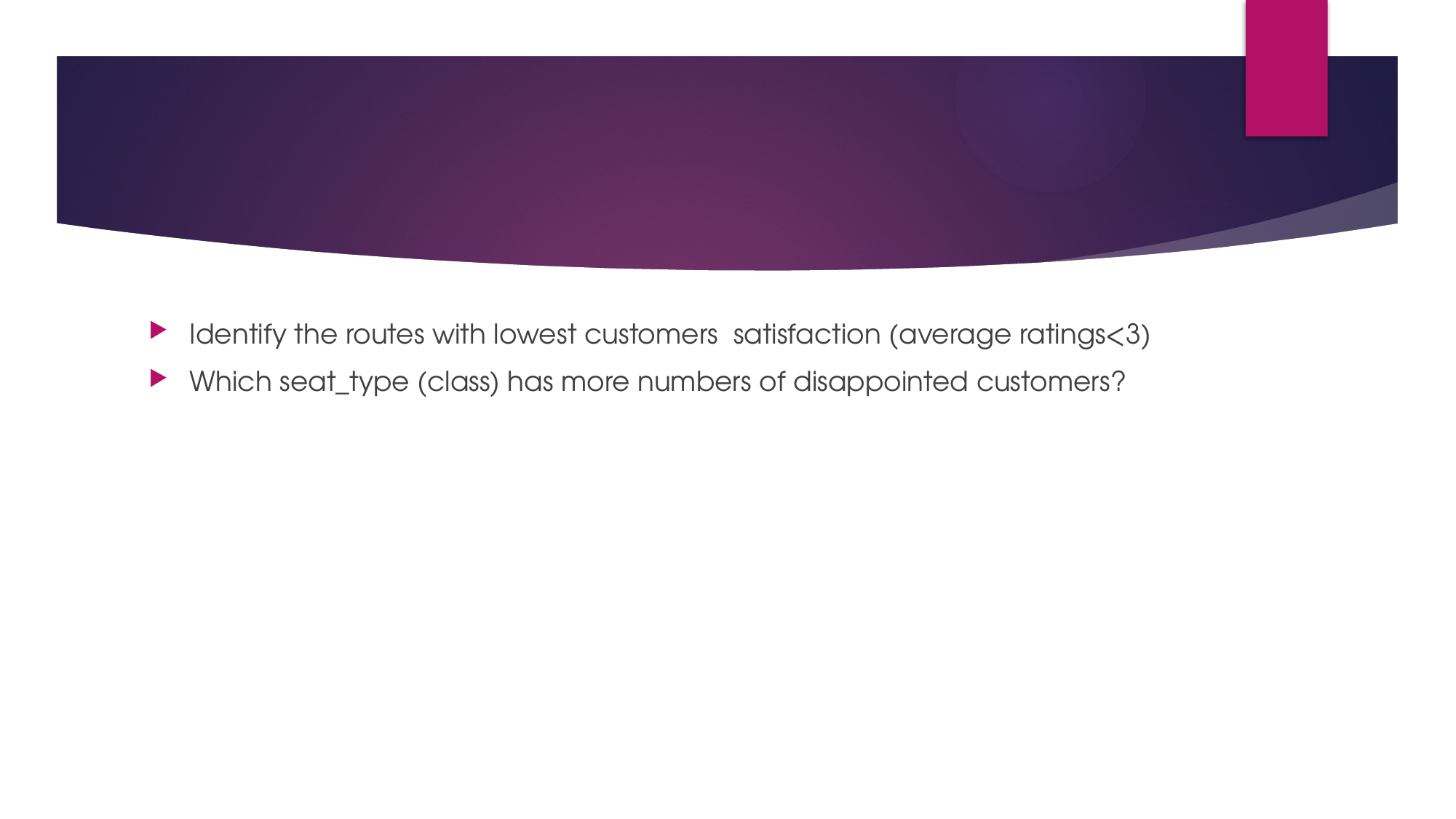

Identify the routes with lowest customers  satisfaction (average ratings<3)
Which seat_type (class) has more numbers of disappointed customers?